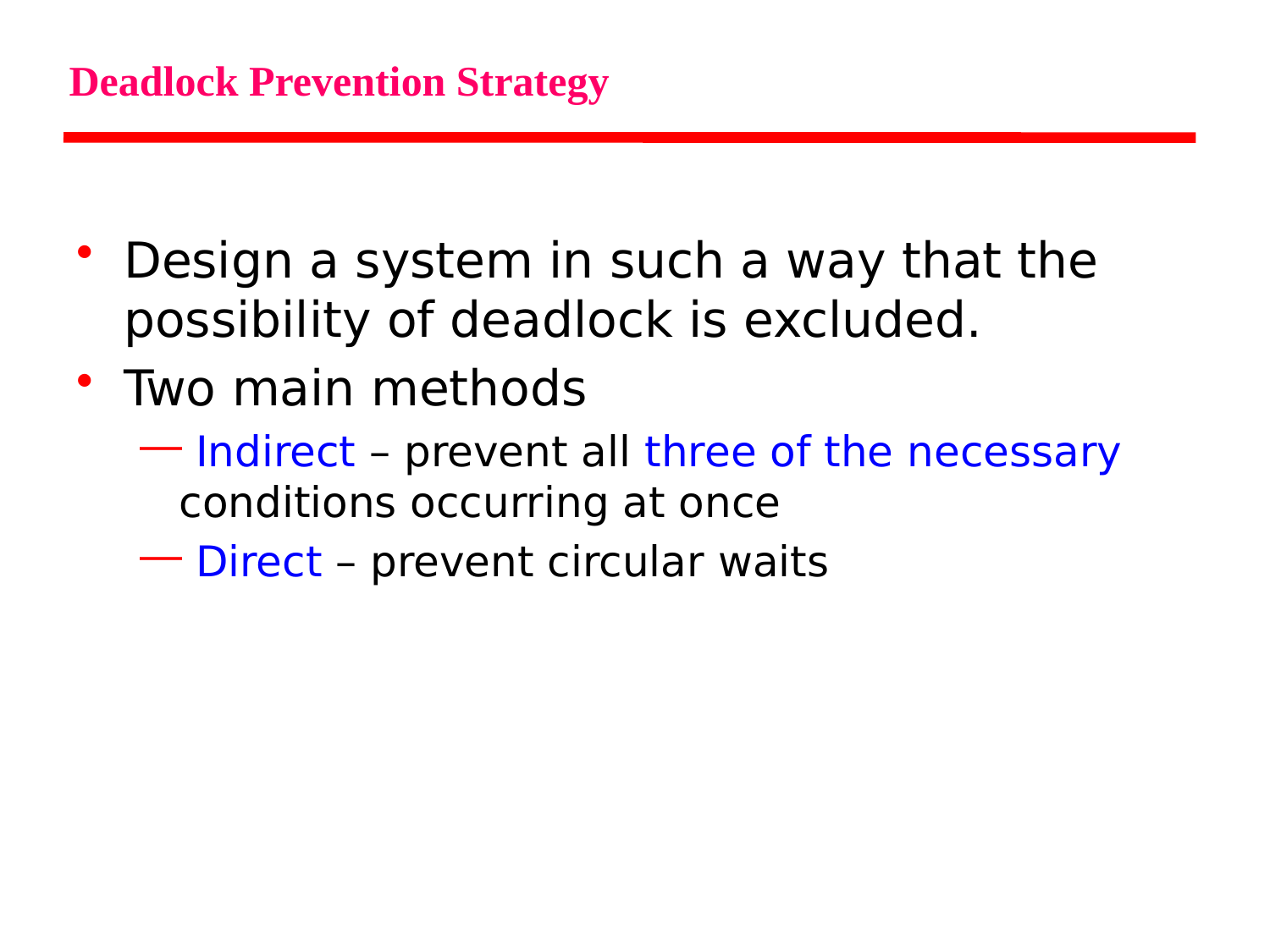

Deadlock Prevention Strategy
Design a system in such a way that the possibility of deadlock is excluded.
Two main methods
 Indirect – prevent all three of the necessary conditions occurring at once
 Direct – prevent circular waits